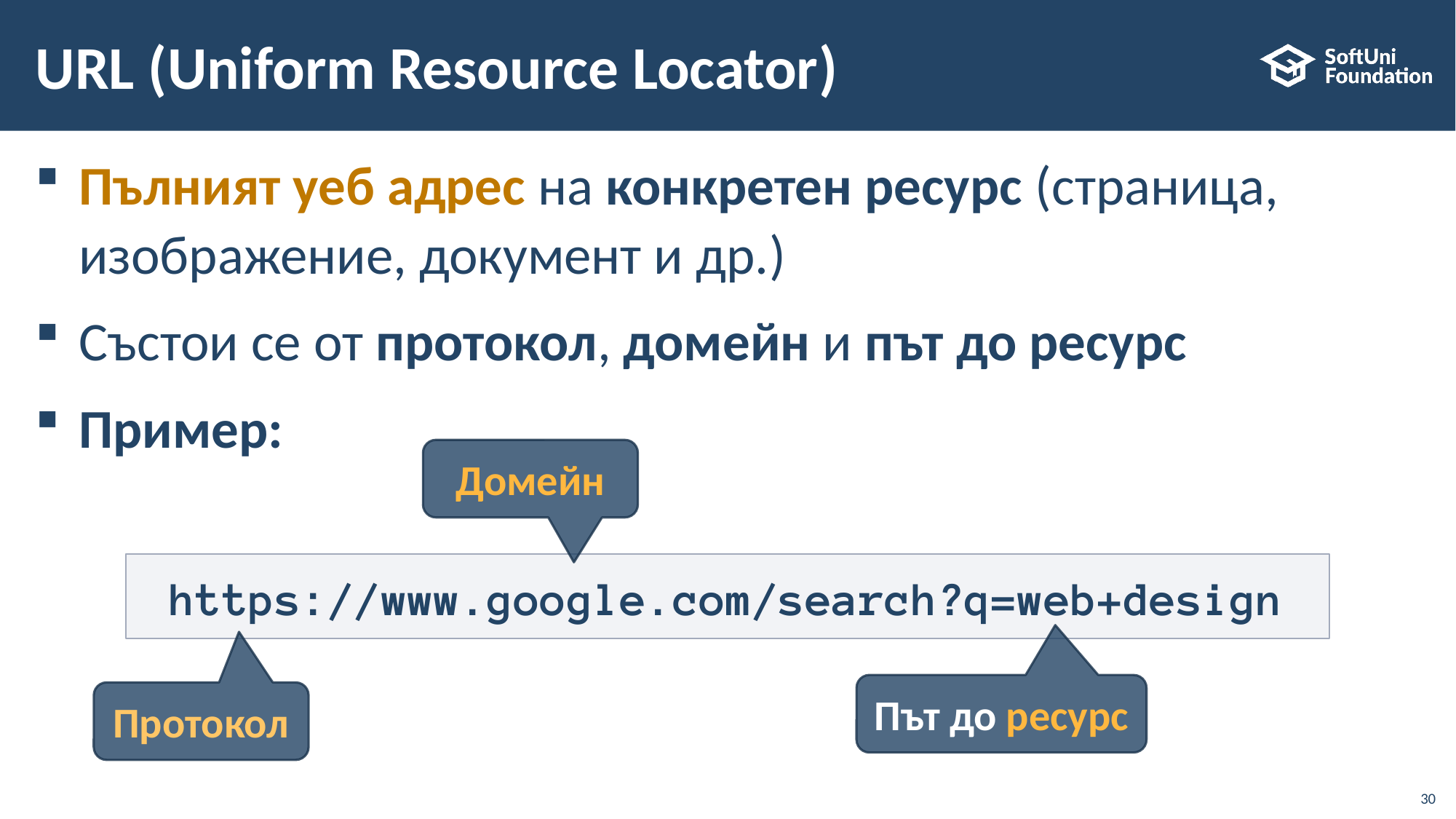

# URL (Uniform Resource Locator)
Пълният уеб адрес на конкретен ресурс (страница, изображение, документ и др.)
Състои се от протокол, домейн и път до ресурс
Пример:
Домейн
https://www.google.com/search?q=web+design
Път до ресурс
Протокол
30